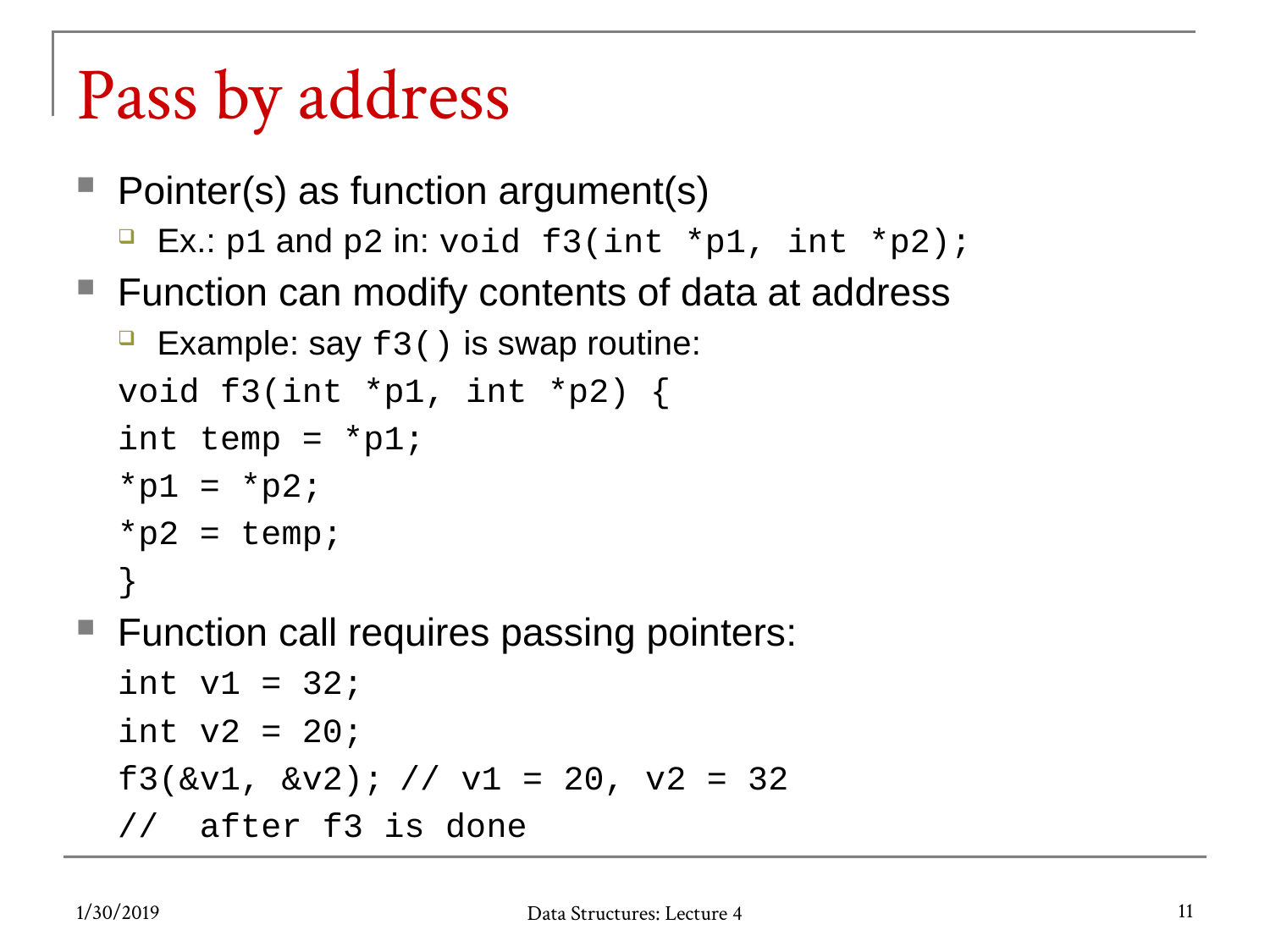

# Pass by address
Pointer(s) as function argument(s)
Ex.: p1 and p2 in: void f3(int *p1, int *p2);
Function can modify contents of data at address
Example: say f3() is swap routine:
void f3(int *p1, int *p2) {
	int temp = *p1;
	*p1 = *p2;
	*p2 = temp;
}
Function call requires passing pointers:
int v1 = 32;
int v2 = 20;
f3(&v1, &v2);		// v1 = 20, v2 = 32
				//  after f3 is done
1/30/2019
11
Data Structures: Lecture 4